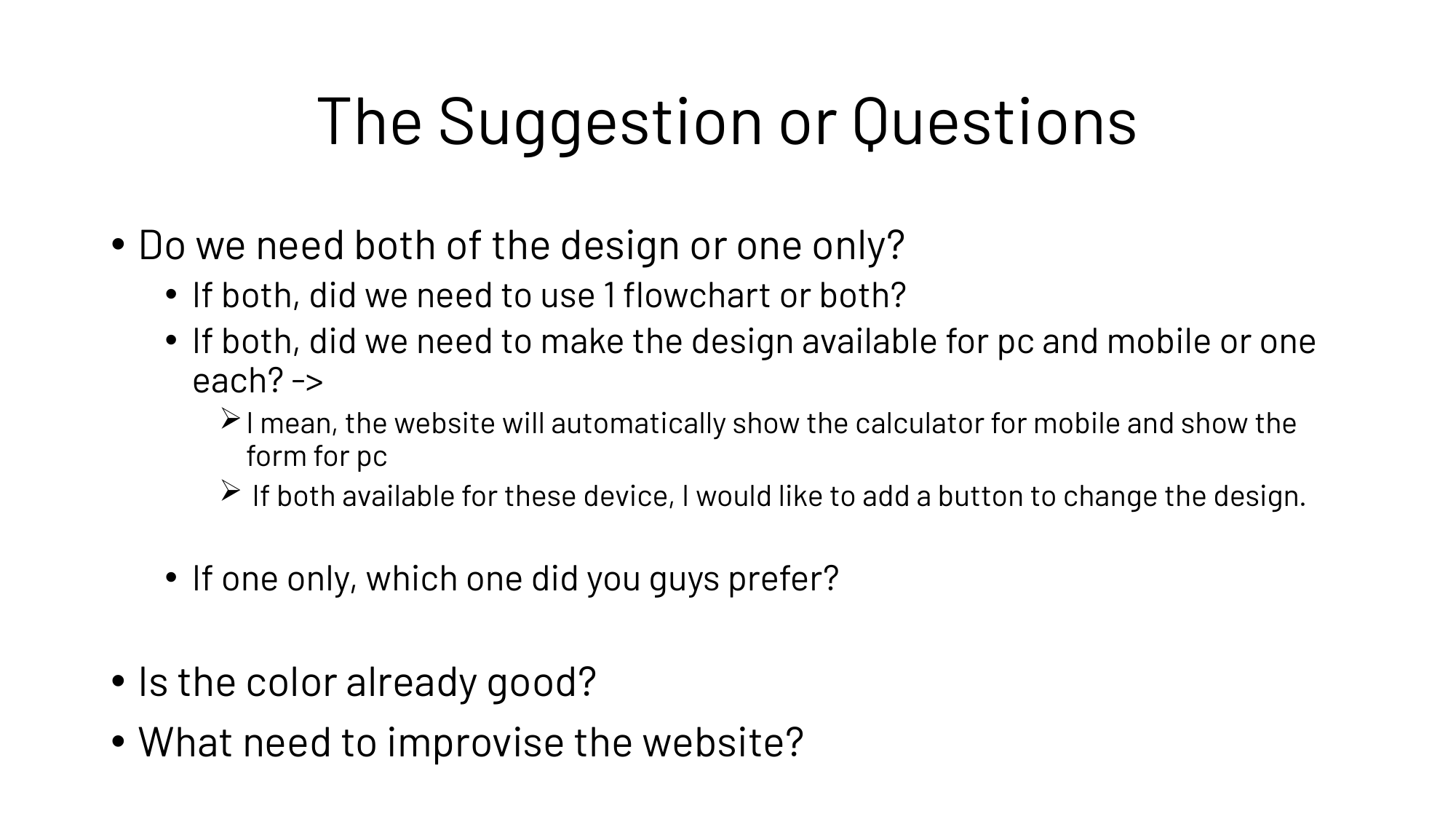

# The Suggestion or Questions
Do we need both of the design or one only?
If both, did we need to use 1 flowchart or both?
If both, did we need to make the design available for pc and mobile or one each? ->
I mean, the website will automatically show the calculator for mobile and show the form for pc
 If both available for these device, I would like to add a button to change the design.

If one only, which one did you guys prefer?

Is the color already good?
What need to improvise the website?